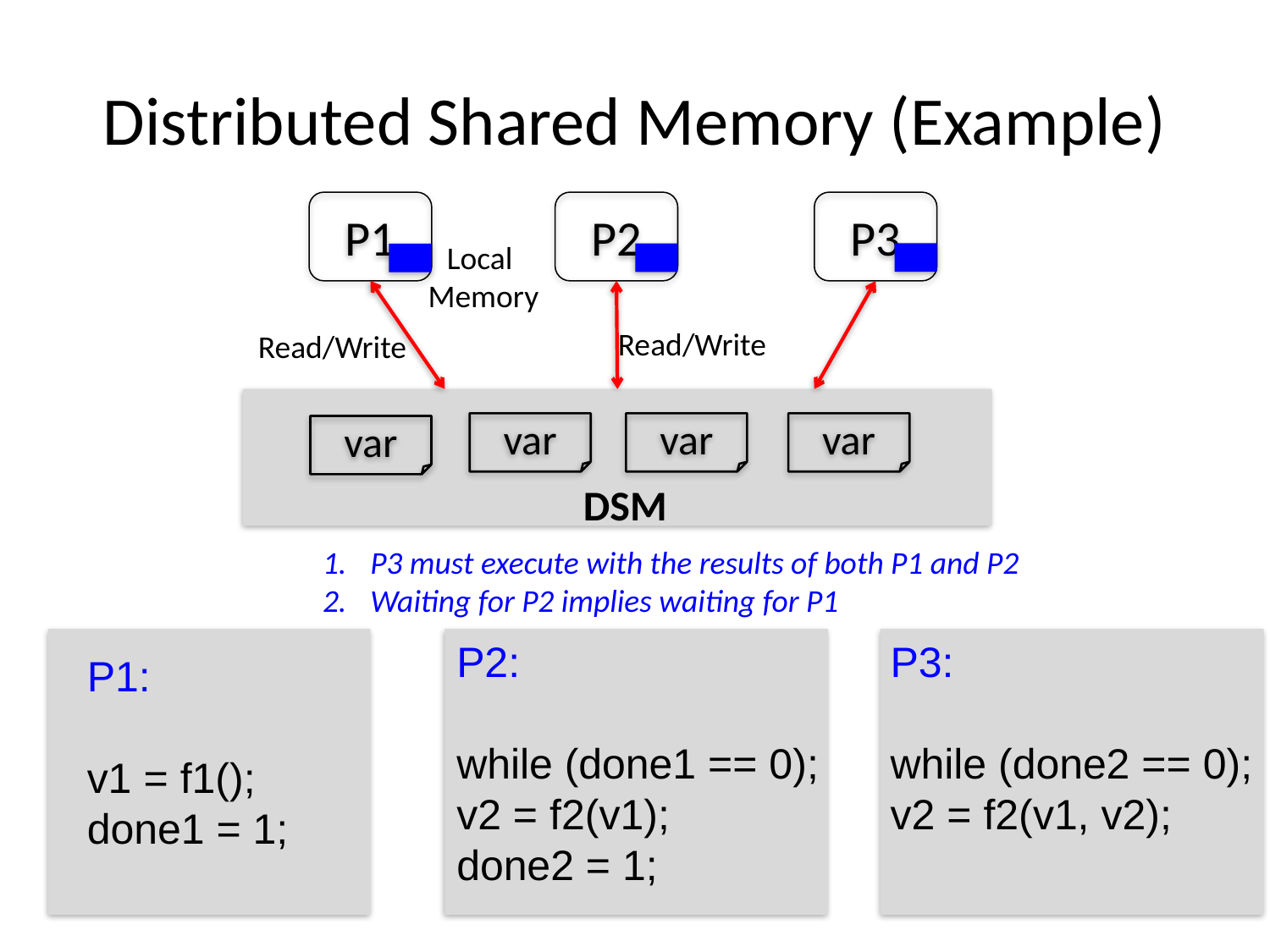

# Distributed Shared Memory (Example)
P1
P2
P3
Local
Memory

Read/Write
Read/Write

var
var
var
var
DSM
P3 must execute with the results of both P1 and P2
Waiting for P2 implies waiting for P1

P2:

while (done1 == 0);
v2 = f2(v1);
done2 = 1;

P3:

while (done2 == 0);
v2 = f2(v1, v2);

P1:

v1 = f1();
done1 = 1;